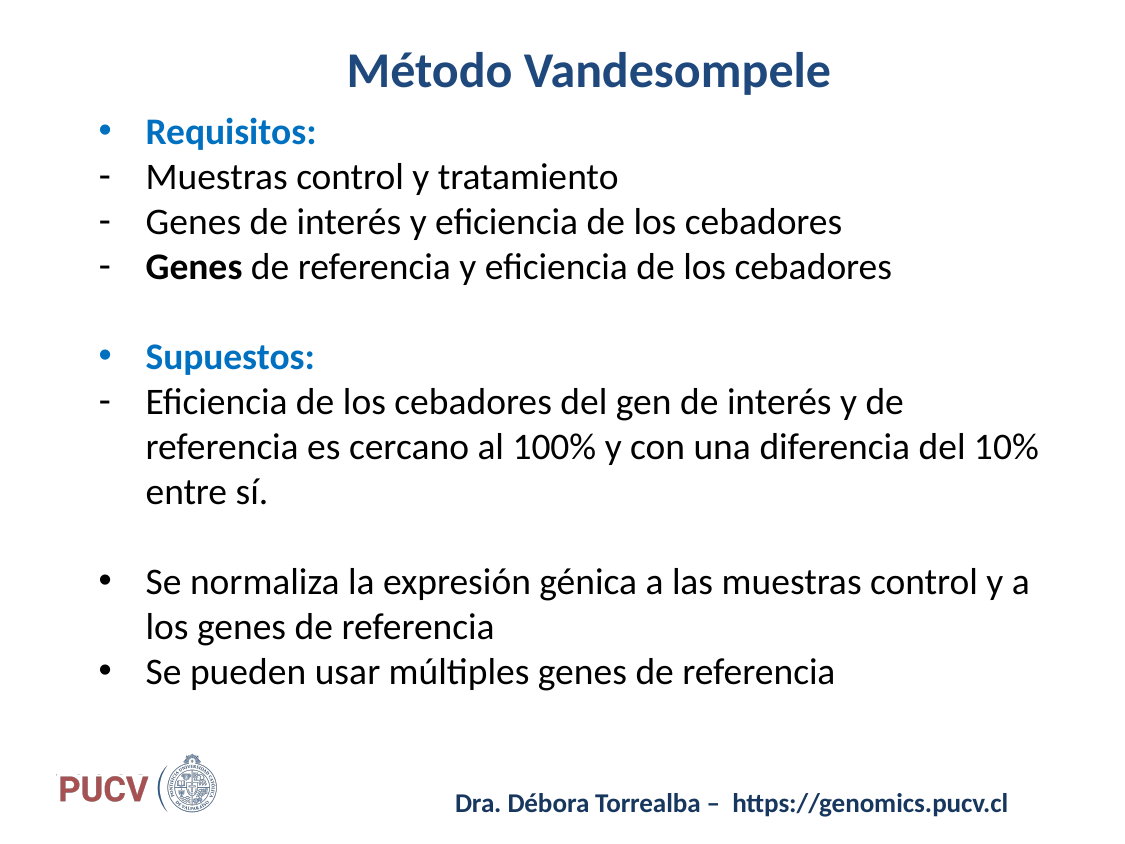

Método Vandesompele
Requisitos:
Muestras control y tratamiento
Genes de interés y eficiencia de los cebadores
Genes de referencia y eficiencia de los cebadores

Supuestos:
Eficiencia de los cebadores del gen de interés y de referencia es cercano al 100% y con una diferencia del 10% entre sí.

Se normaliza la expresión génica a las muestras control y a los genes de referencia
Se pueden usar múltiples genes de referencia